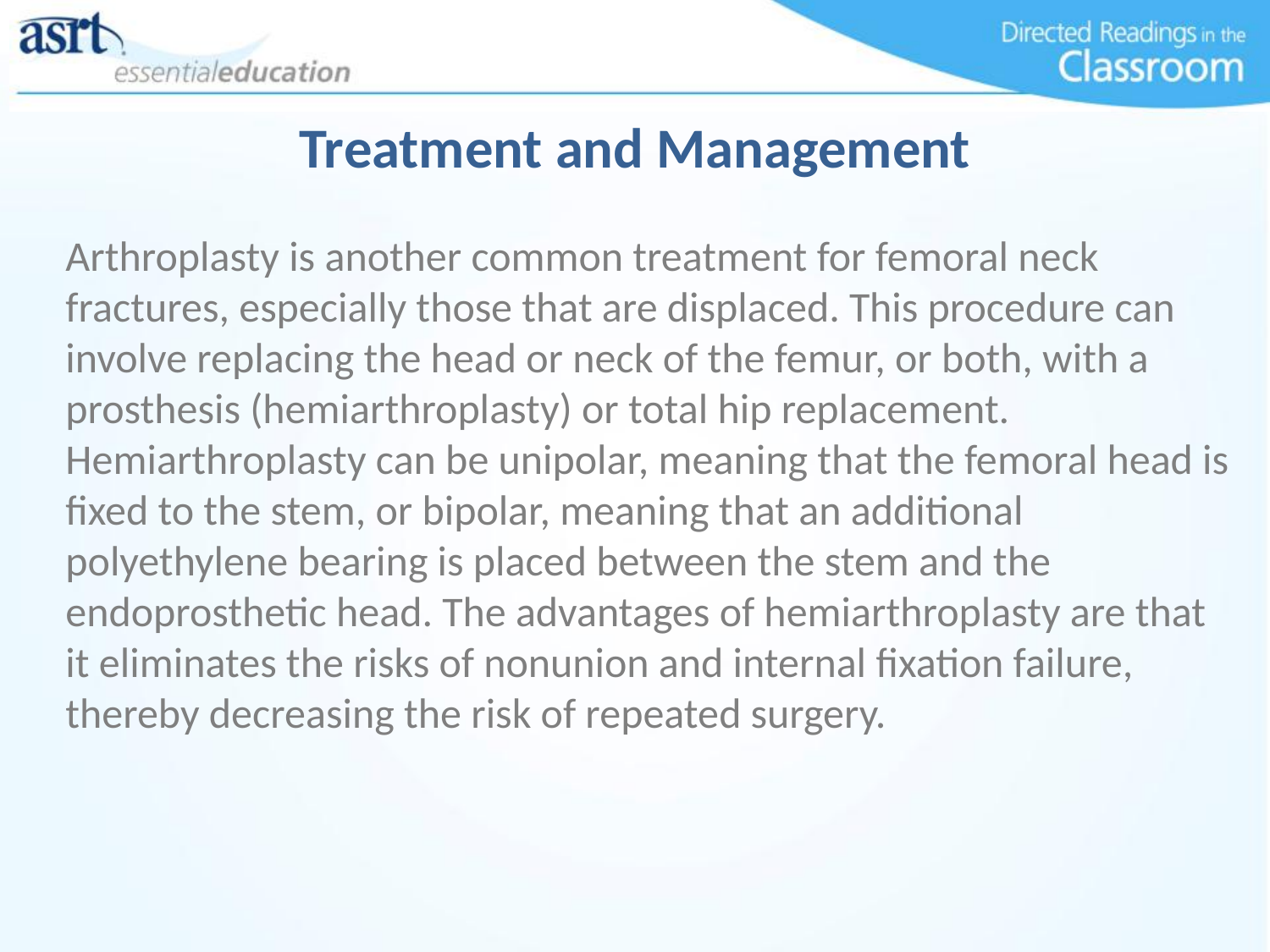

# Treatment and Management
Arthroplasty is another common treatment for femoral neck fractures, especially those that are displaced. This procedure can involve replacing the head or neck of the femur, or both, with a prosthesis (hemiarthroplasty) or total hip replacement. Hemiarthroplasty can be unipolar, meaning that the femoral head is fixed to the stem, or bipolar, meaning that an additional polyethylene bearing is placed between the stem and the endoprosthetic head. The advantages of hemiarthroplasty are that it eliminates the risks of nonunion and internal fixation failure, thereby decreasing the risk of repeated surgery.